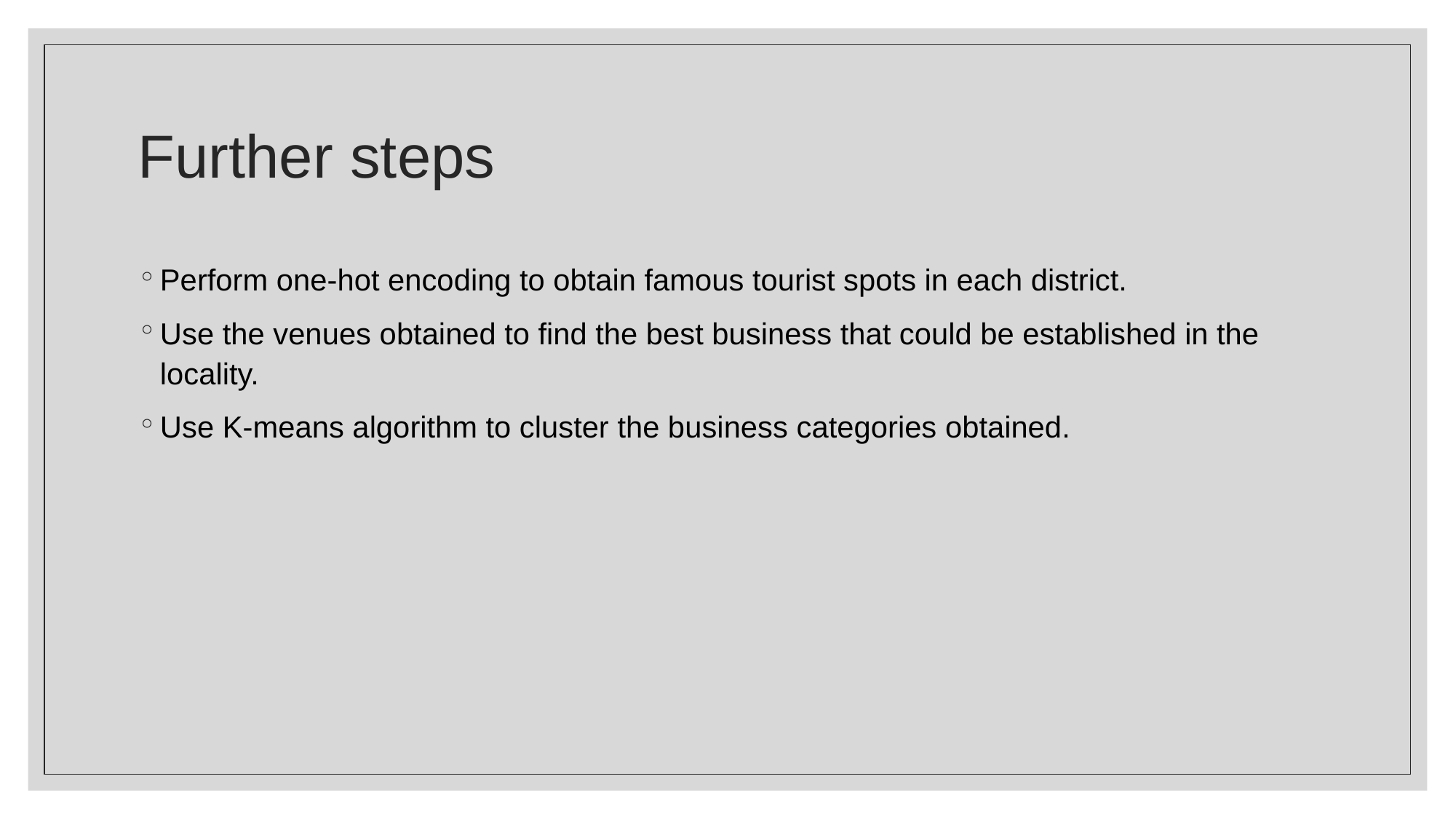

# Further steps
Perform one-hot encoding to obtain famous tourist spots in each district.
Use the venues obtained to find the best business that could be established in the locality.
Use K-means algorithm to cluster the business categories obtained.